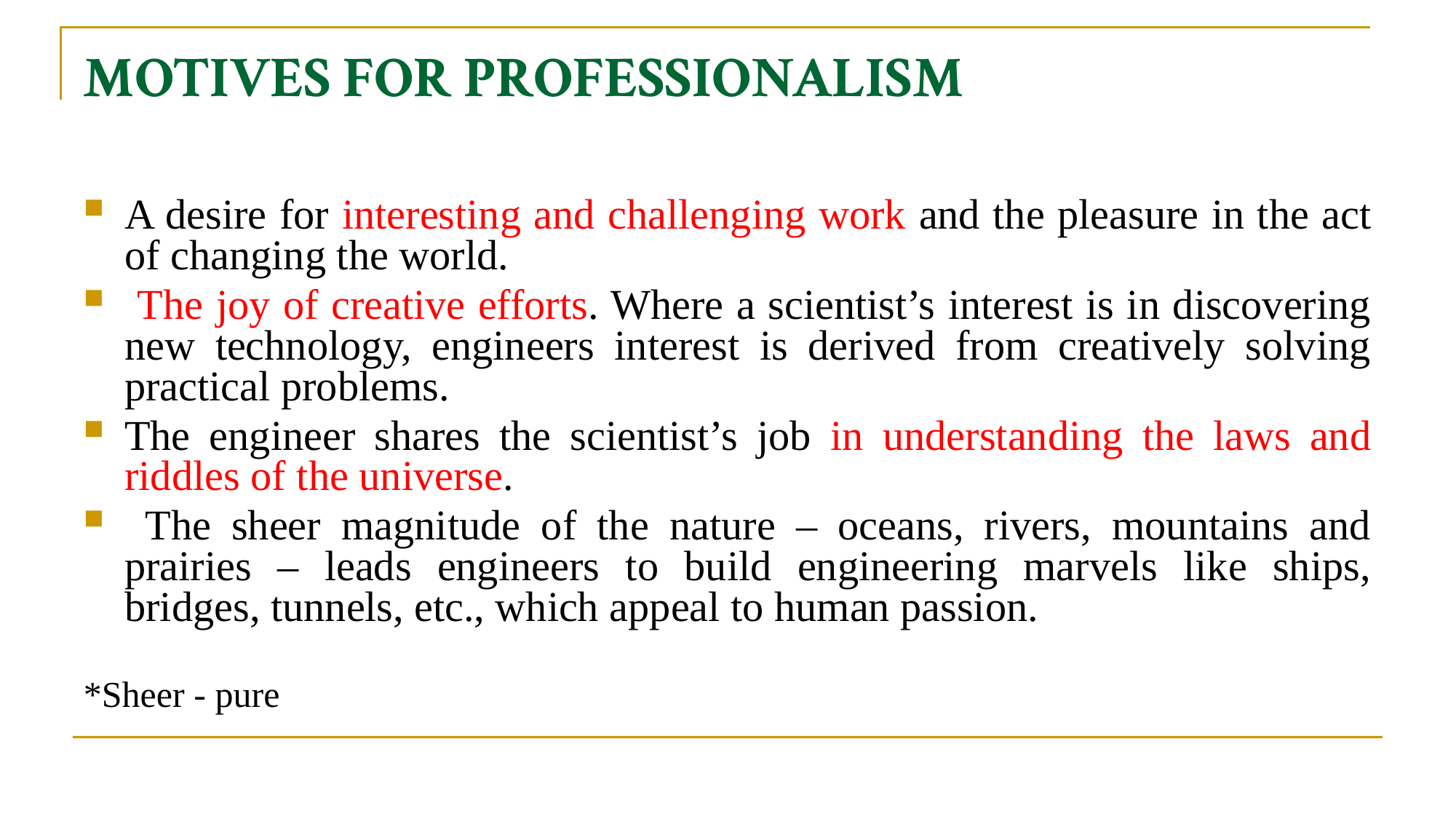

# MOTIVES FOR PROFESSIONALISM
A desire for interesting and challenging work and the pleasure in the act of changing the world.
 The joy of creative efforts. Where a scientist’s interest is in discovering new technology, engineers interest is derived from creatively solving practical problems.
The engineer shares the scientist’s job in understanding the laws and riddles of the universe.
 The sheer magnitude of the nature – oceans, rivers, mountains and prairies – leads engineers to build engineering marvels like ships, bridges, tunnels, etc., which appeal to human passion.

*Sheer - pure